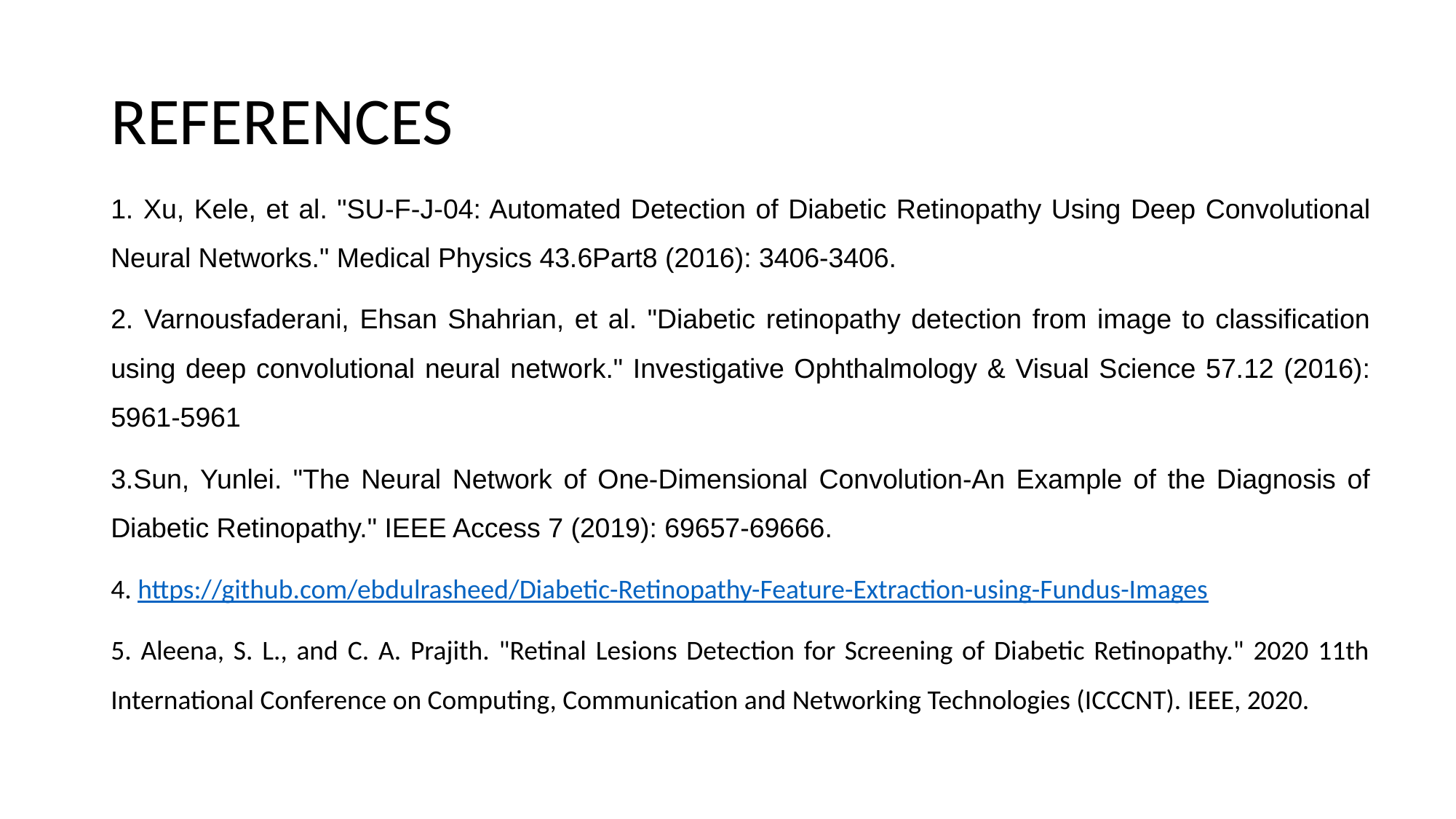

# REFERENCES
1. Xu, Kele, et al. "SU‐F‐J‐04: Automated Detection of Diabetic Retinopathy Using Deep Convolutional Neural Networks." Medical Physics 43.6Part8 (2016): 3406-3406.
2. Varnousfaderani, Ehsan Shahrian, et al. "Diabetic retinopathy detection from image to classification using deep convolutional neural network." Investigative Ophthalmology & Visual Science 57.12 (2016): 5961-5961
3.Sun, Yunlei. "The Neural Network of One-Dimensional Convolution-An Example of the Diagnosis of Diabetic Retinopathy." IEEE Access 7 (2019): 69657-69666.
4. https://github.com/ebdulrasheed/Diabetic-Retinopathy-Feature-Extraction-using-Fundus-Images
5. Aleena, S. L., and C. A. Prajith. "Retinal Lesions Detection for Screening of Diabetic Retinopathy." 2020 11th International Conference on Computing, Communication and Networking Technologies (ICCCNT). IEEE, 2020.